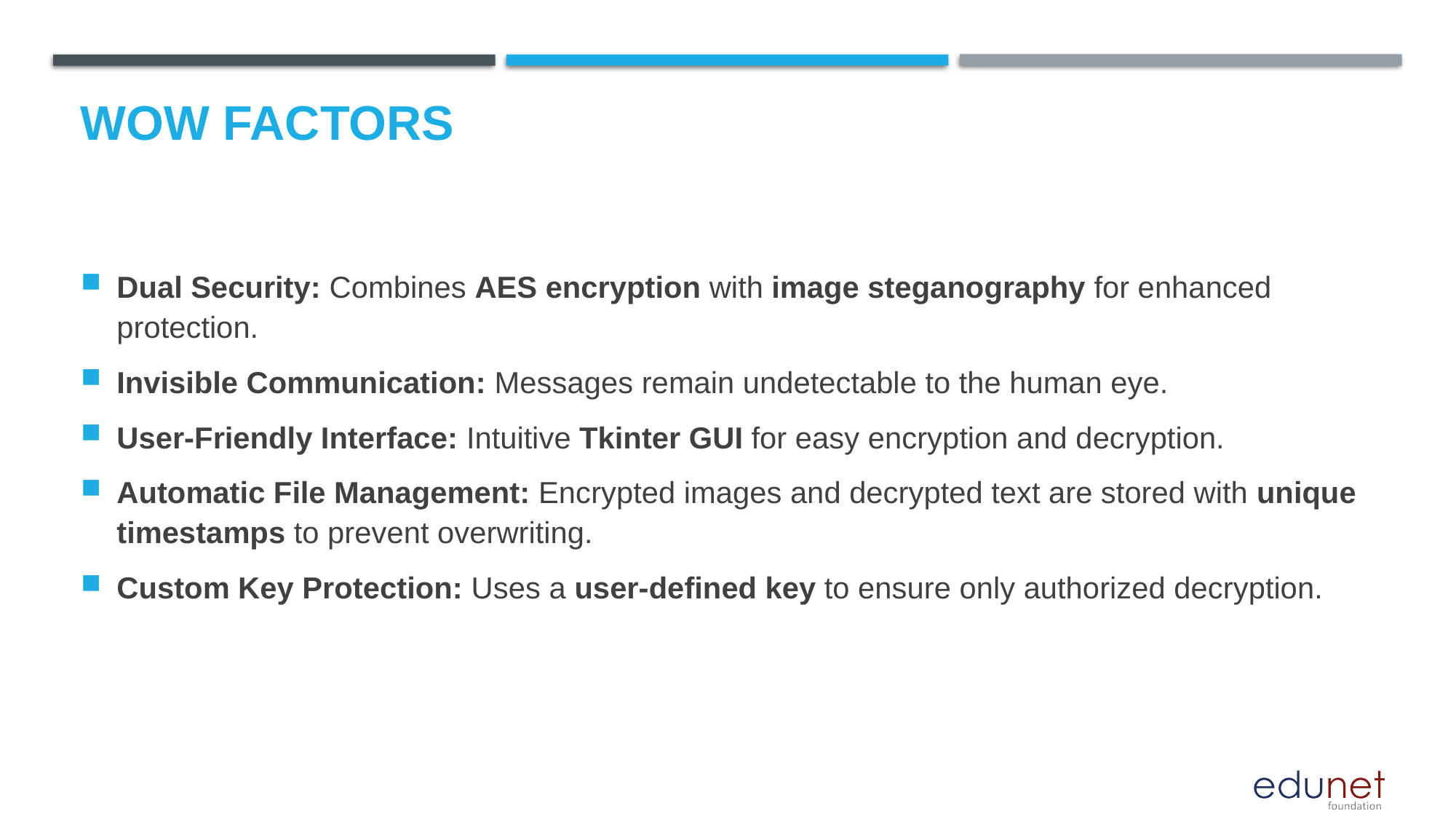

# Wow factors
Dual Security: Combines AES encryption with image steganography for enhanced protection.
Invisible Communication: Messages remain undetectable to the human eye.
User-Friendly Interface: Intuitive Tkinter GUI for easy encryption and decryption.
Automatic File Management: Encrypted images and decrypted text are stored with unique timestamps to prevent overwriting.
Custom Key Protection: Uses a user-defined key to ensure only authorized decryption.